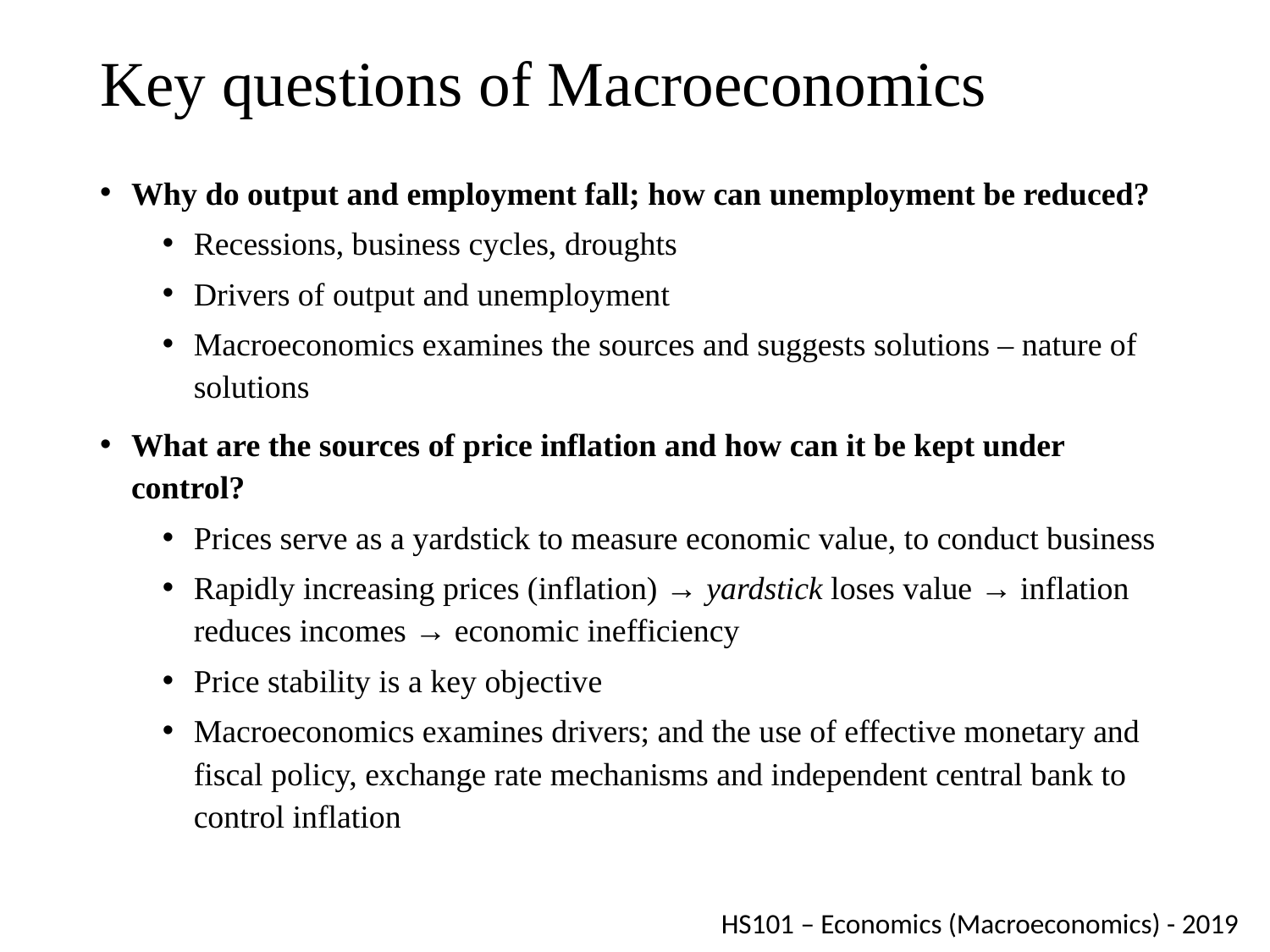

# Key questions of Macroeconomics
Why do output and employment fall; how can unemployment be reduced?
Recessions, business cycles, droughts
Drivers of output and unemployment
Macroeconomics examines the sources and suggests solutions – nature of solutions
What are the sources of price inflation and how can it be kept under control?
Prices serve as a yardstick to measure economic value, to conduct business
Rapidly increasing prices (inflation) → yardstick loses value → inflation reduces incomes → economic inefficiency
Price stability is a key objective
Macroeconomics examines drivers; and the use of effective monetary and fiscal policy, exchange rate mechanisms and independent central bank to control inflation
HS101 – Economics (Macroeconomics) - 2019